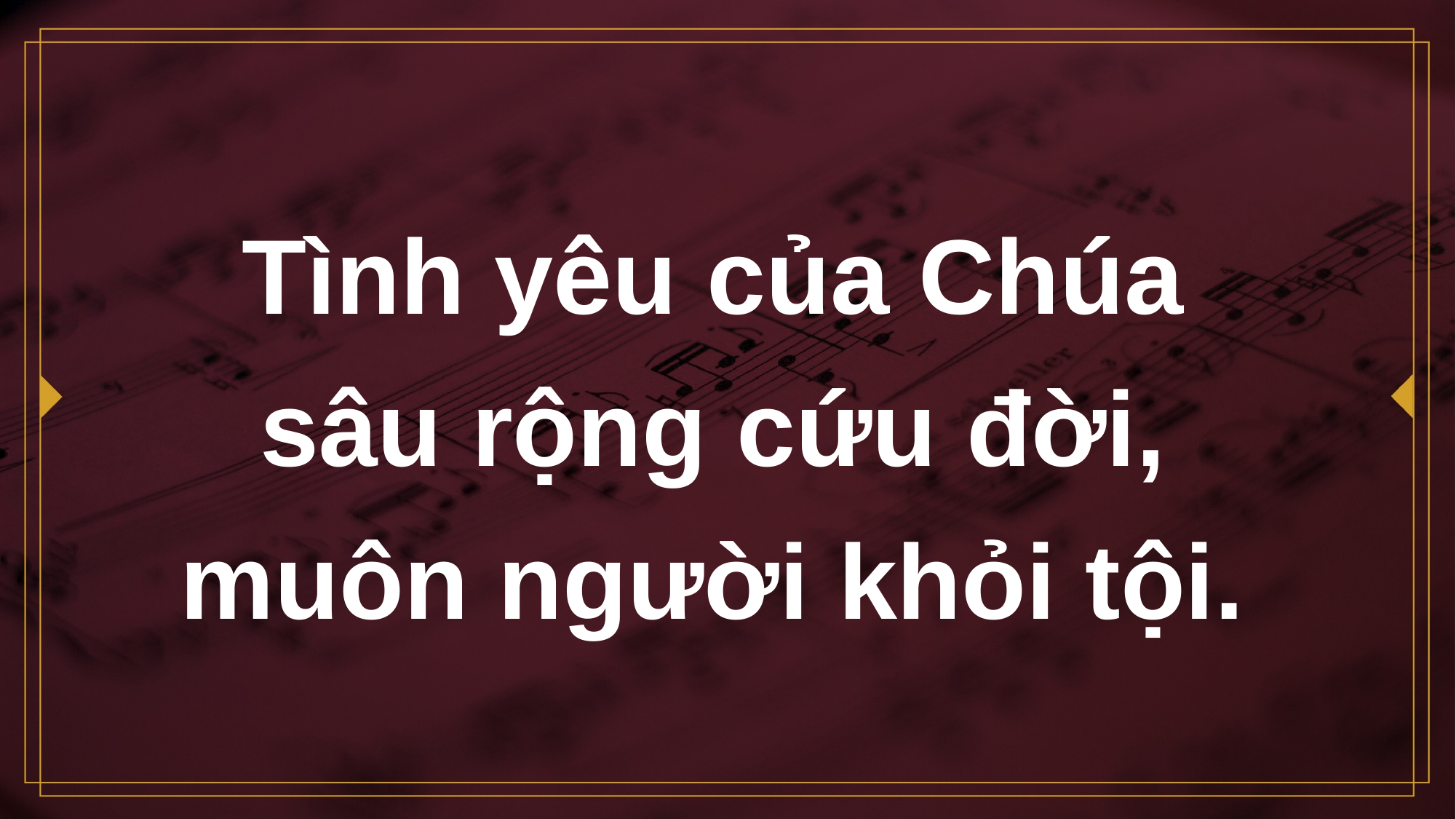

# Tình yêu của Chúa sâu rộng cứu đời, muôn người khỏi tội.